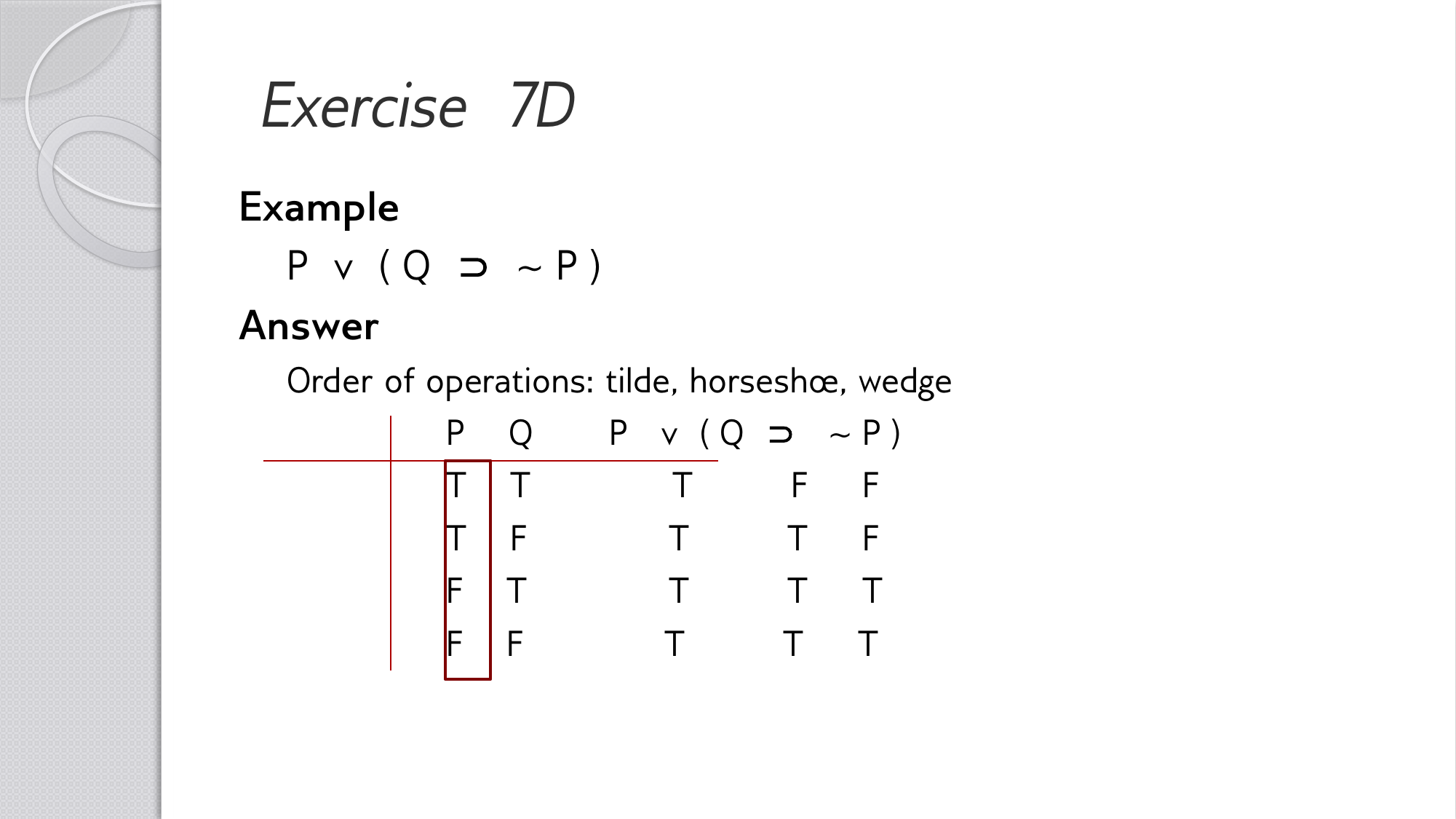

# Exercise  7D
Example
P  v  ( Q  ⊃  ~ P )
Answer
Order of operations: tilde, horseshoe, wedge
                   P    Q       P   v  ( Q  ⊃   ~ P )
                   T    T             T         F     F
                   T    F             T         T     F
                   F    T             T         T     T
                   F    F             T         T     T